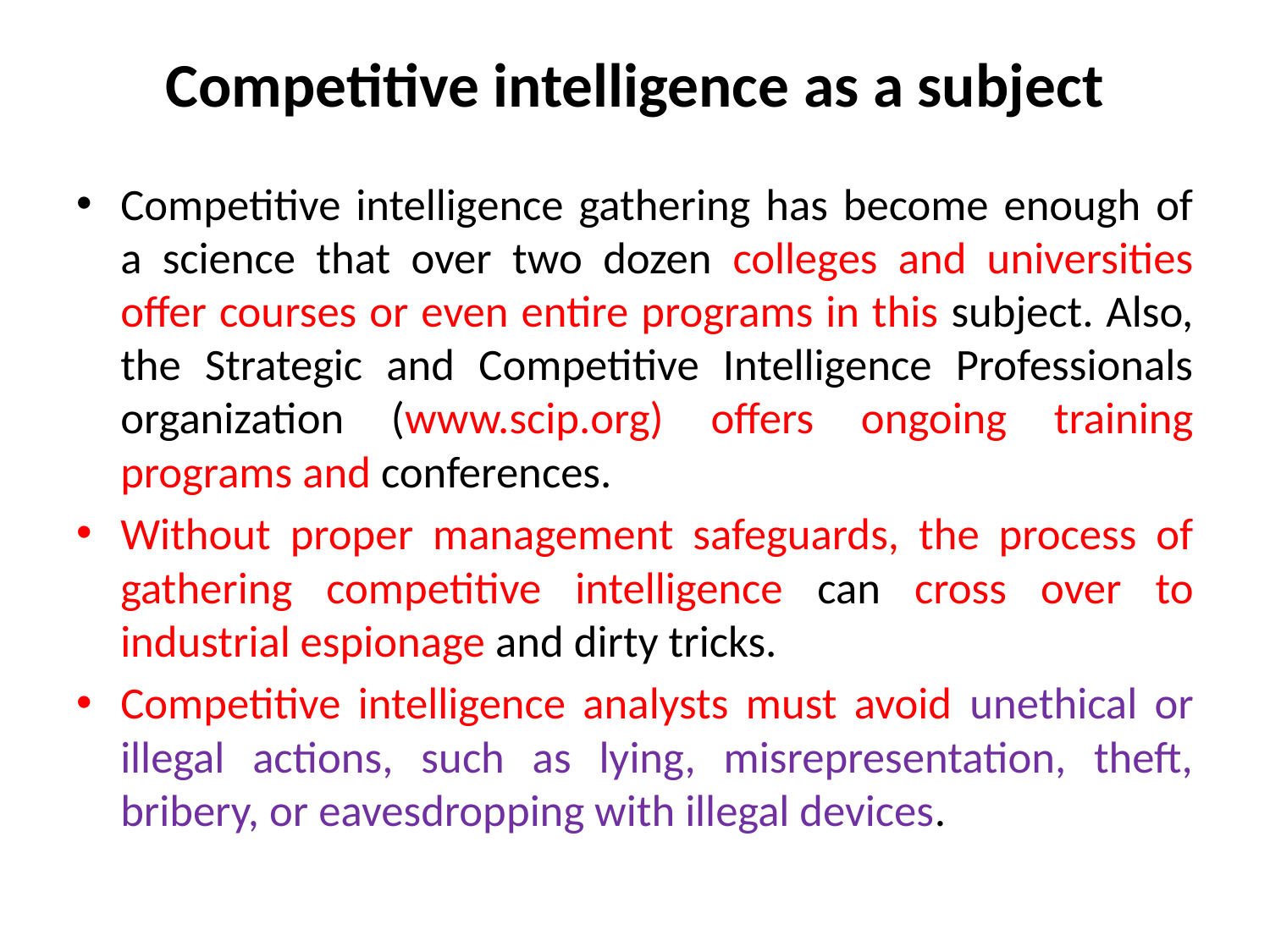

# Competitive intelligence as a subject
Competitive intelligence gathering has become enough of a science that over two dozen colleges and universities offer courses or even entire programs in this subject. Also, the Strategic and Competitive Intelligence Professionals organization (www.scip.org) offers ongoing training programs and conferences.
Without proper management safeguards, the process of gathering competitive intelligence can cross over to industrial espionage and dirty tricks.
Competitive intelligence analysts must avoid unethical or illegal actions, such as lying, misrepresentation, theft, bribery, or eavesdropping with illegal devices.